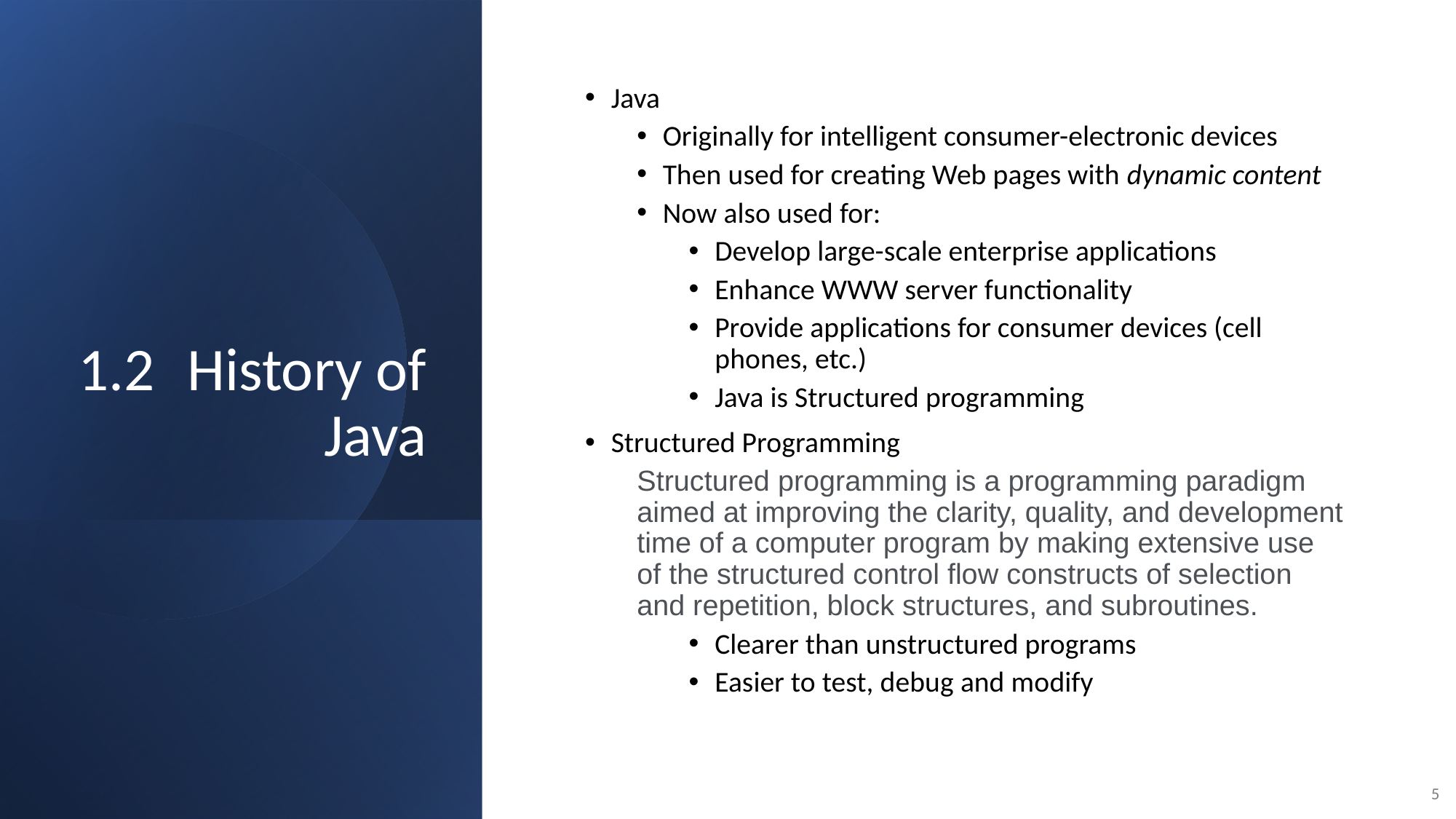

# 1.2  	History of Java
Java
Originally for intelligent consumer-electronic devices
Then used for creating Web pages with dynamic content
Now also used for:
Develop large-scale enterprise applications
Enhance WWW server functionality
Provide applications for consumer devices (cell phones, etc.)
Java is Structured programming
Structured Programming
Structured programming is a programming paradigm aimed at improving the clarity, quality, and development time of a computer program by making extensive use of the structured control flow constructs of selection and repetition, block structures, and subroutines.
Clearer than unstructured programs
Easier to test, debug and modify

5